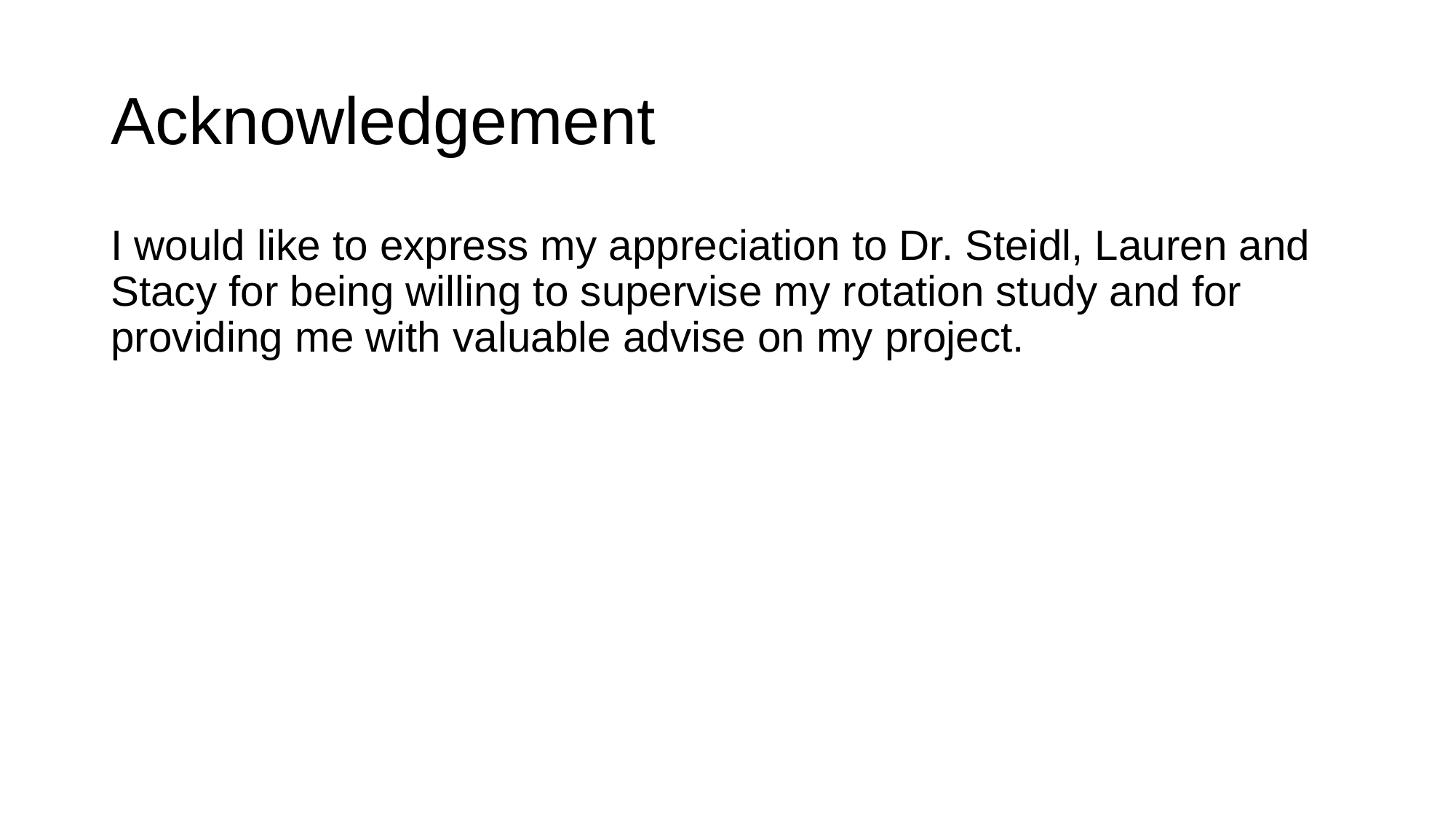

# Acknowledgement
I would like to express my appreciation to Dr. Steidl, Lauren and Stacy for being willing to supervise my rotation study and for providing me with valuable advise on my project.